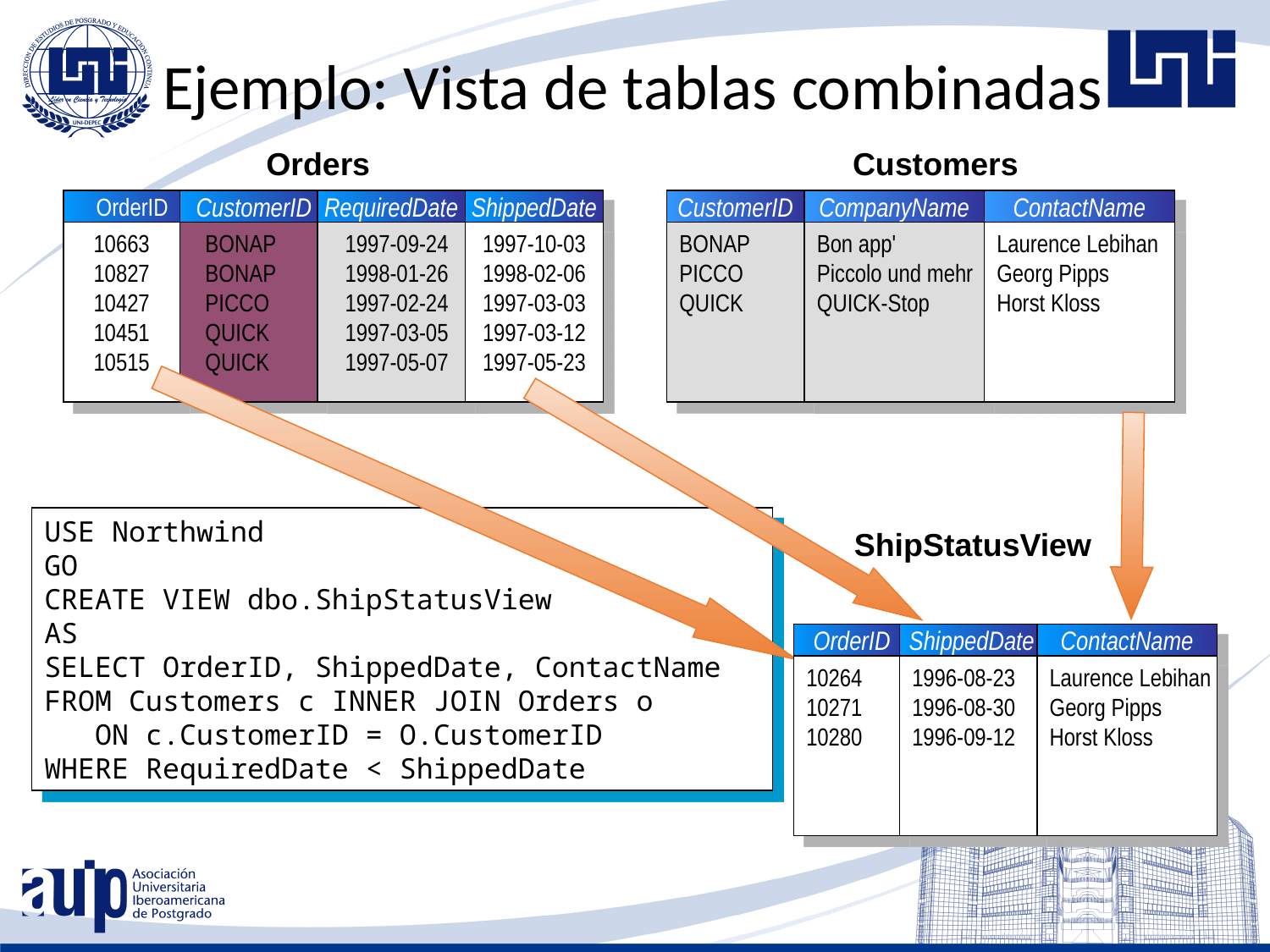

# Ejemplo: Vista de tablas combinadas
Orders
Customers
OrderID
CustomerID
RequiredDate

ShippedDate
CustomerID
CompanyName
ContactName
10663
10827
10427
10451
10515
BONAP
BONAP
PICCO
QUICK
QUICK

1997-09-24
1998-01-26
1997-02-24
1997-03-05
1997-05-07
~~~
~~~
~~~
~~~
~~~
1997-10-03
1998-02-06
1997-03-03
1997-03-12
1997-05-23
BONAP
PICCO
QUICK

Bon app'
Piccolo und mehr
QUICK-Stop

Laurence Lebihan
Georg Pipps
Horst Kloss

USE Northwind
GO
CREATE VIEW dbo.ShipStatusView
AS
SELECT OrderID, ShippedDate, ContactName
FROM Customers c INNER JOIN Orders o
   ON c.CustomerID = O.CustomerID
WHERE RequiredDate < ShippedDate
ShipStatusView
OrderID
ShippedDate

ContactName
10264
10271
10280
1996-08-23
1996-08-30
1996-09-12
1996-08-21
1996-08-29
1996-09-11

Laurence Lebihan
Georg Pipps
Horst Kloss